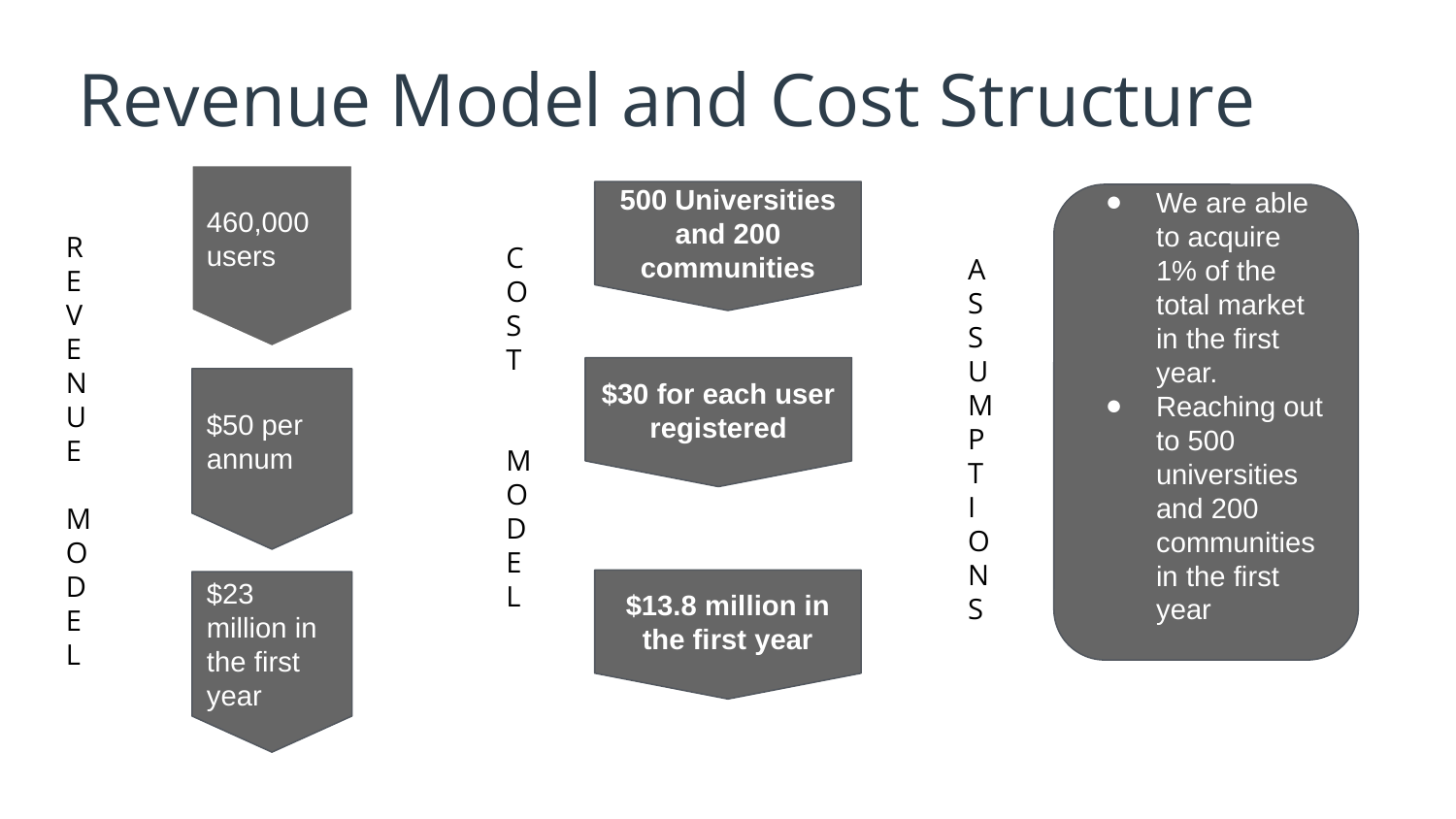

# Revenue Model and Cost Structure
3,40,000 P3,40,000 Patients
atients
3,40,000 Patients

460,000 users
500 Universities and 200 communities
We are able to acquire 1% of the total market in the first year.
Reaching out to 500 universities and 200 communities in the first year

REVENUE

MODEL
COST

MODEL

ASSUMPTIONS
$30 for each user registered
$50 per annum
$13.8 million in the first year
$23 million in the first year